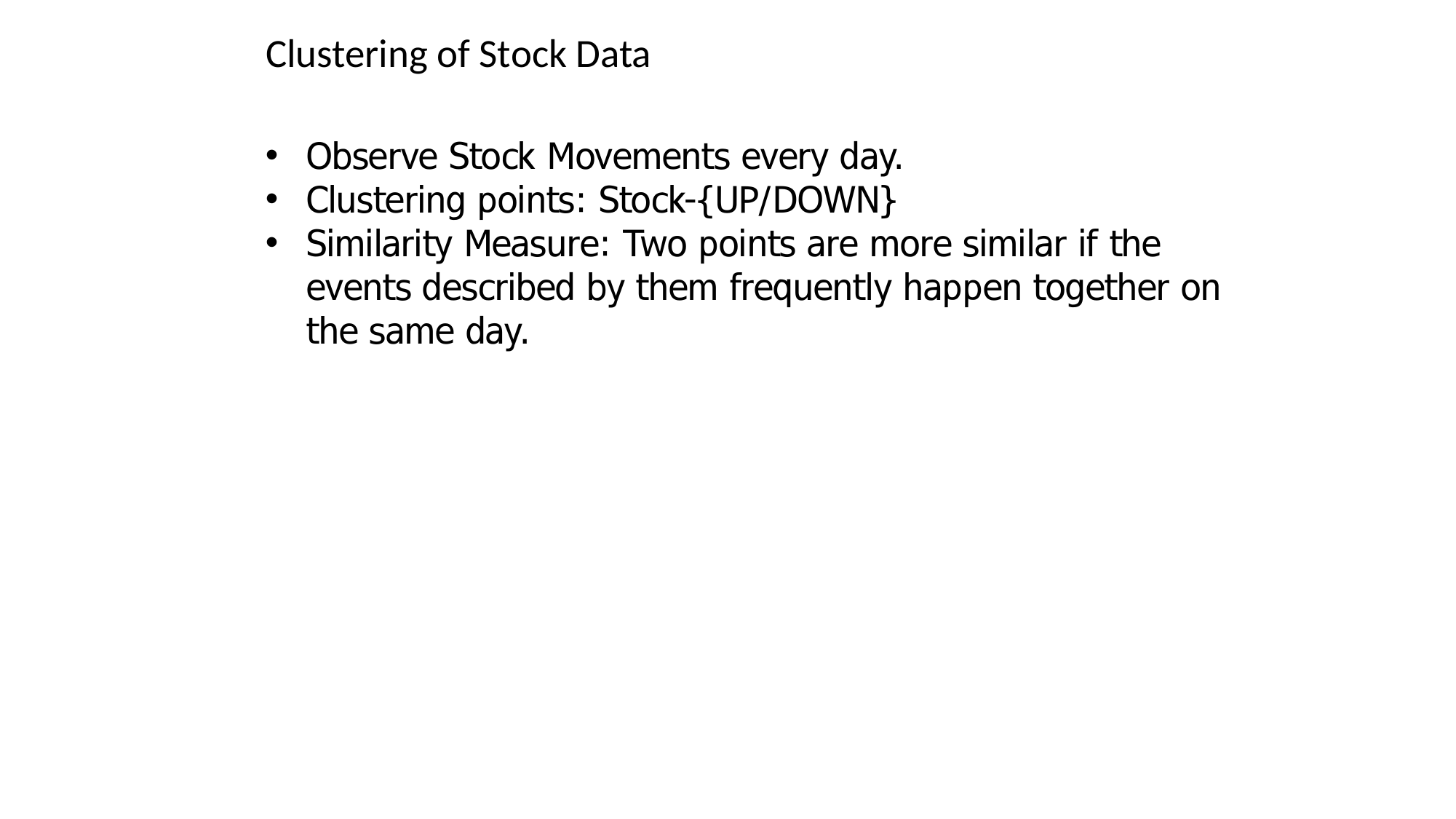

# Clustering of Stock Data
Observe Stock Movements every day.
Clustering points: Stock-{UP/DOWN}
Similarity Measure: Two points are more similar if the events described by them frequently happen together on the same day.
19